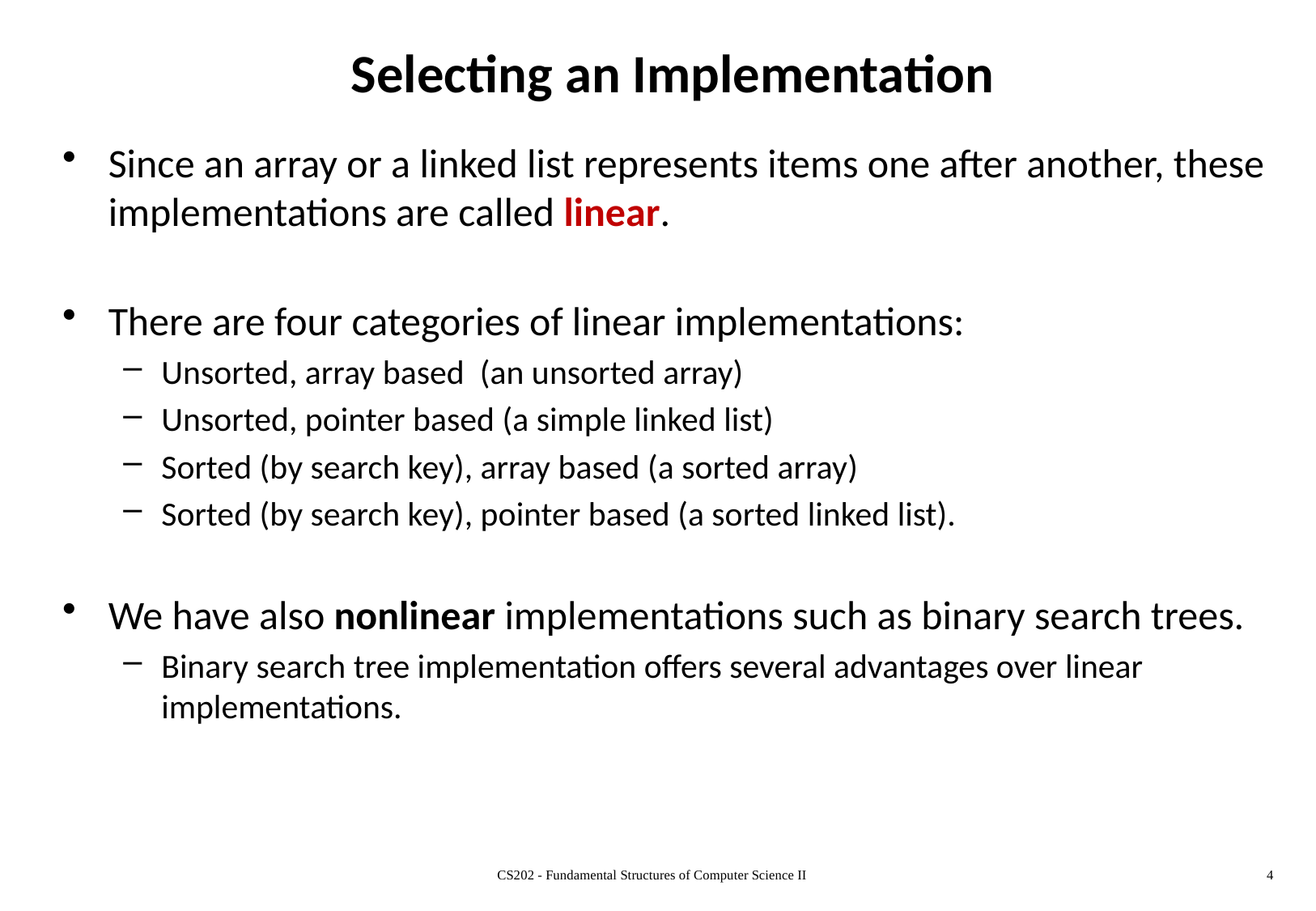

# Selecting an Implementation
Since an array or a linked list represents items one after another, these implementations are called linear.

There are four categories of linear implementations:
Unsorted, array based  (an unsorted array)
Unsorted, pointer based (a simple linked list)
Sorted (by search key), array based (a sorted array)
Sorted (by search key), pointer based (a sorted linked list).

We have also nonlinear implementations such as binary search trees.
Binary search tree implementation offers several advantages over linear implementations.

CS202 - Fundamental Structures of Computer Science II
4